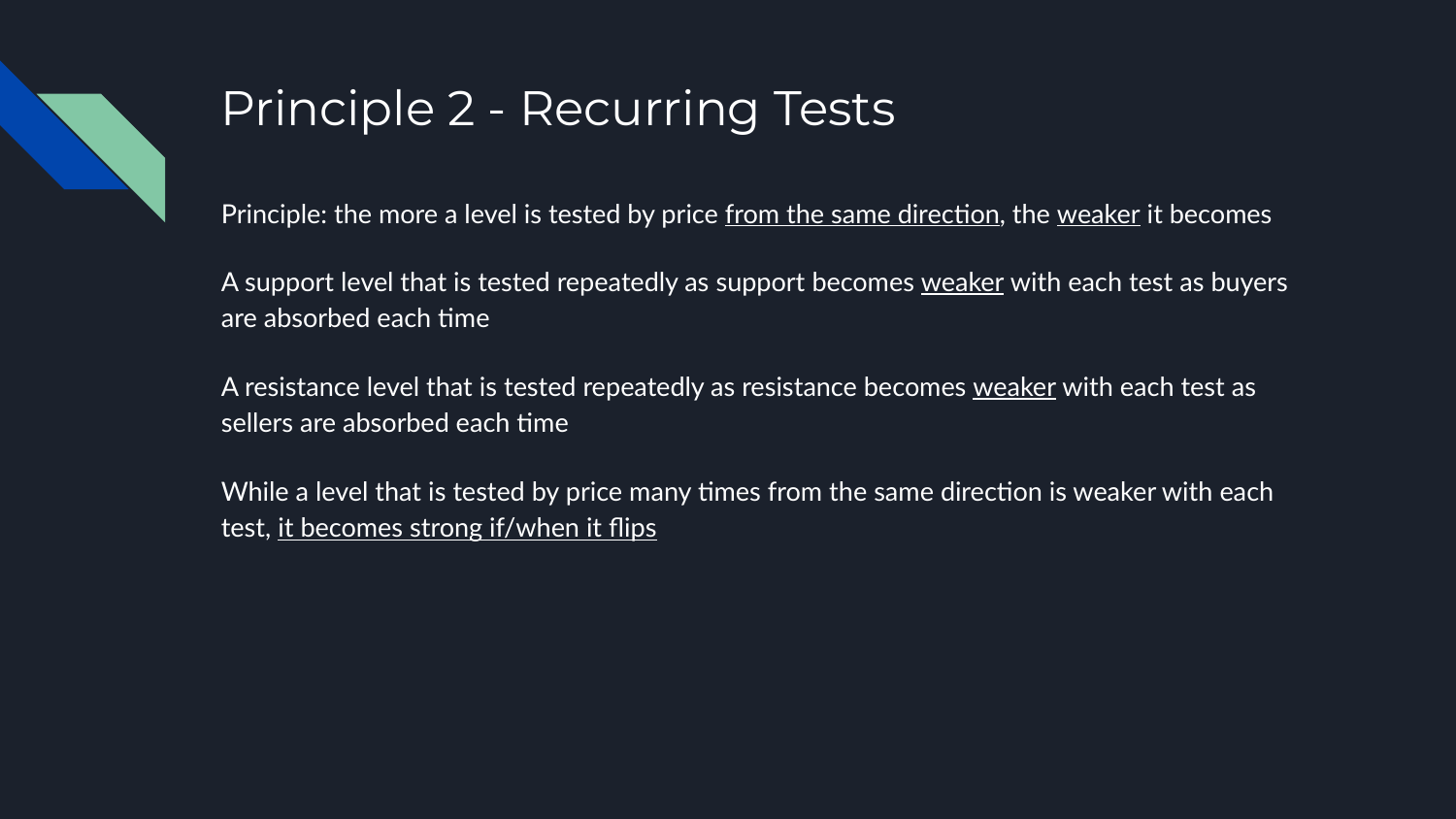

# Principle 2 - Recurring Tests
Principle: the more a level is tested by price from the same direction, the weaker it becomes
A support level that is tested repeatedly as support becomes weaker with each test as buyers are absorbed each time
A resistance level that is tested repeatedly as resistance becomes weaker with each test as sellers are absorbed each time
While a level that is tested by price many times from the same direction is weaker with each test, it becomes strong if/when it flips